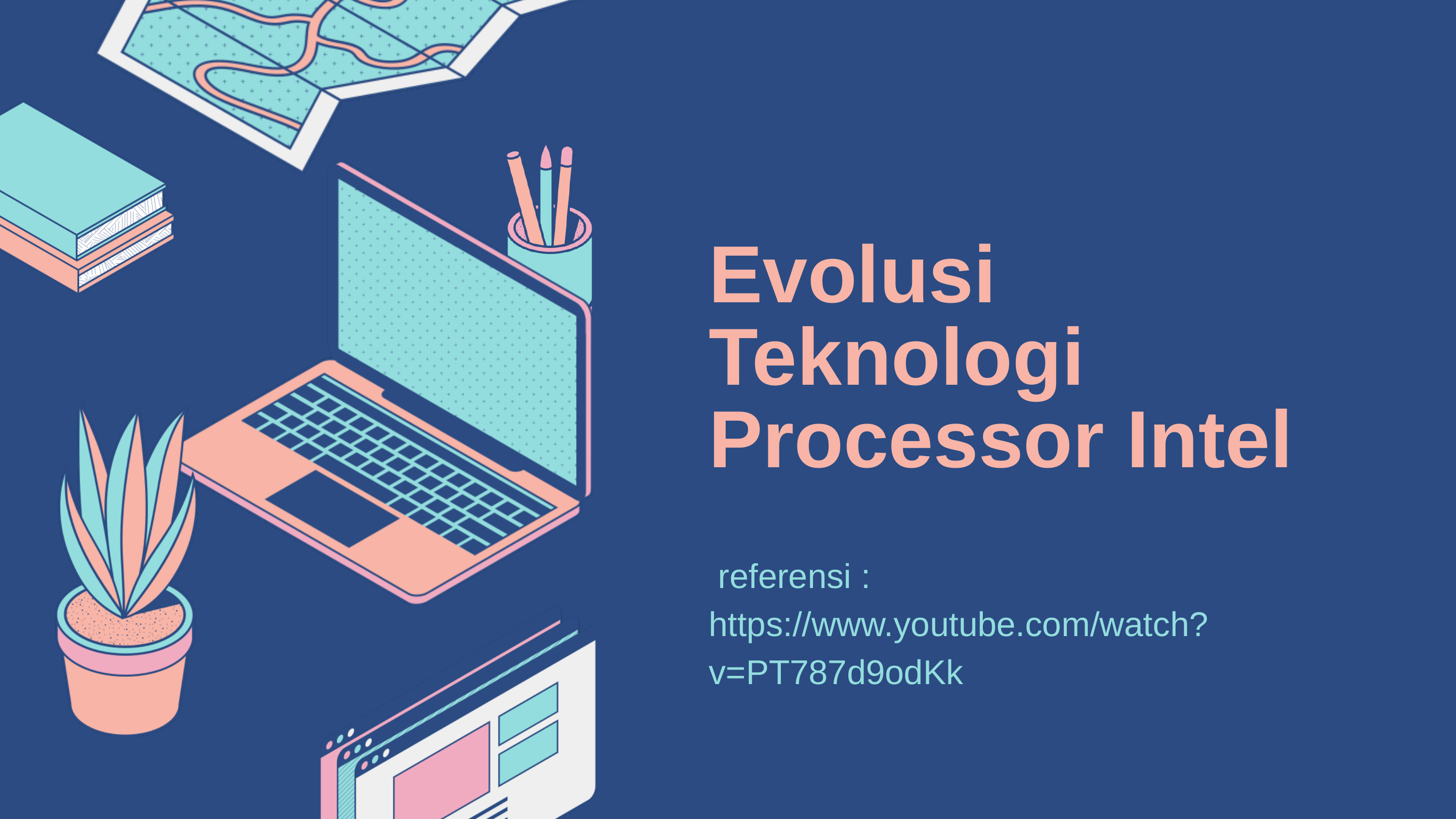

Evolusi Teknologi Processor Intel
 referensi : https://www.youtube.com/watch?v=PT787d9odKk